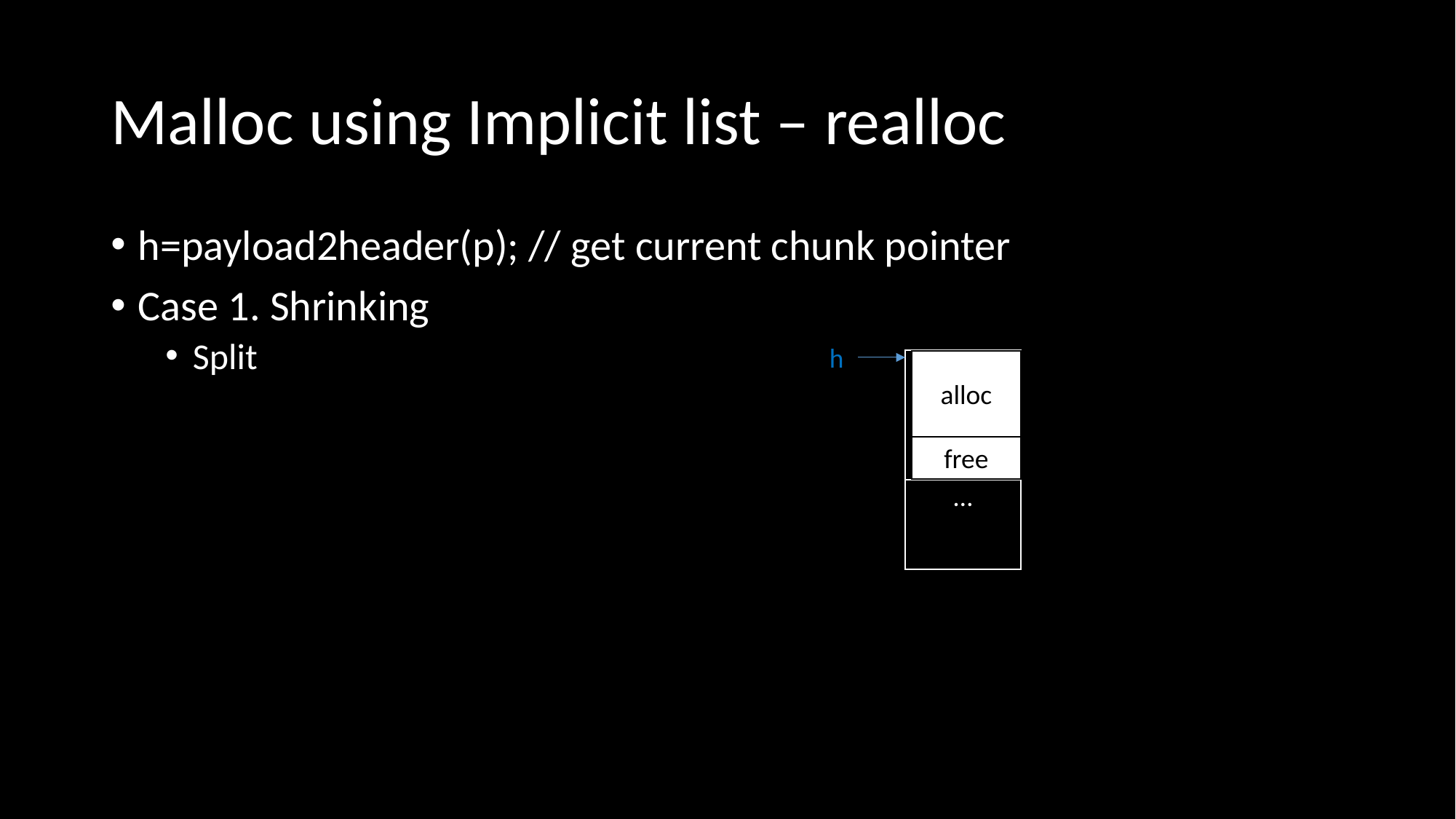

# Malloc using Implicit list – realloc
h=payload2header(p); // get current chunk pointer
Case 1. Shrinking
Split
h
| Alloc |
| --- |
| … |
alloc
free